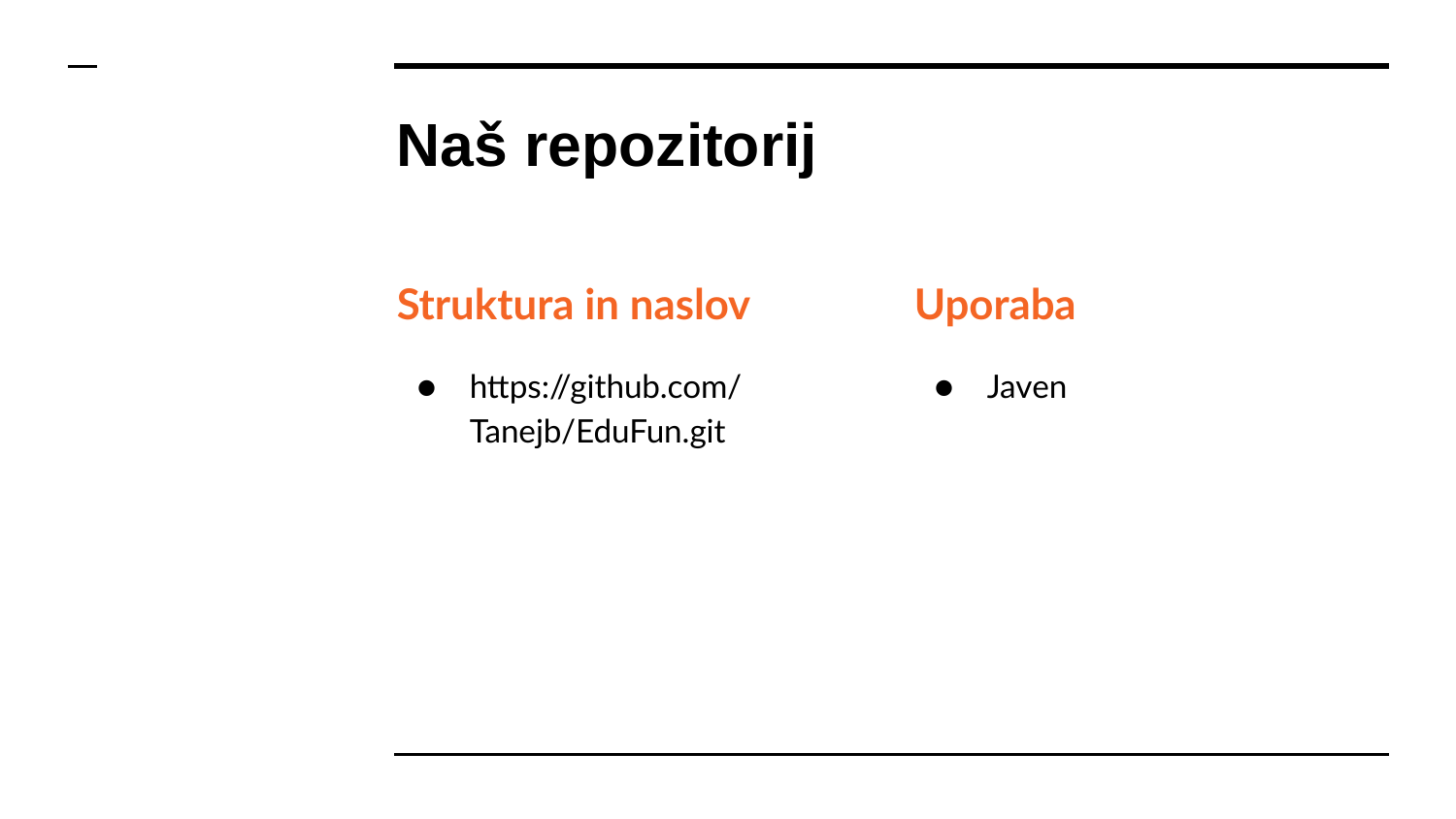

# Naš repozitorij
Struktura in naslov
https://github.com/Tanejb/EduFun.git
Uporaba
Javen